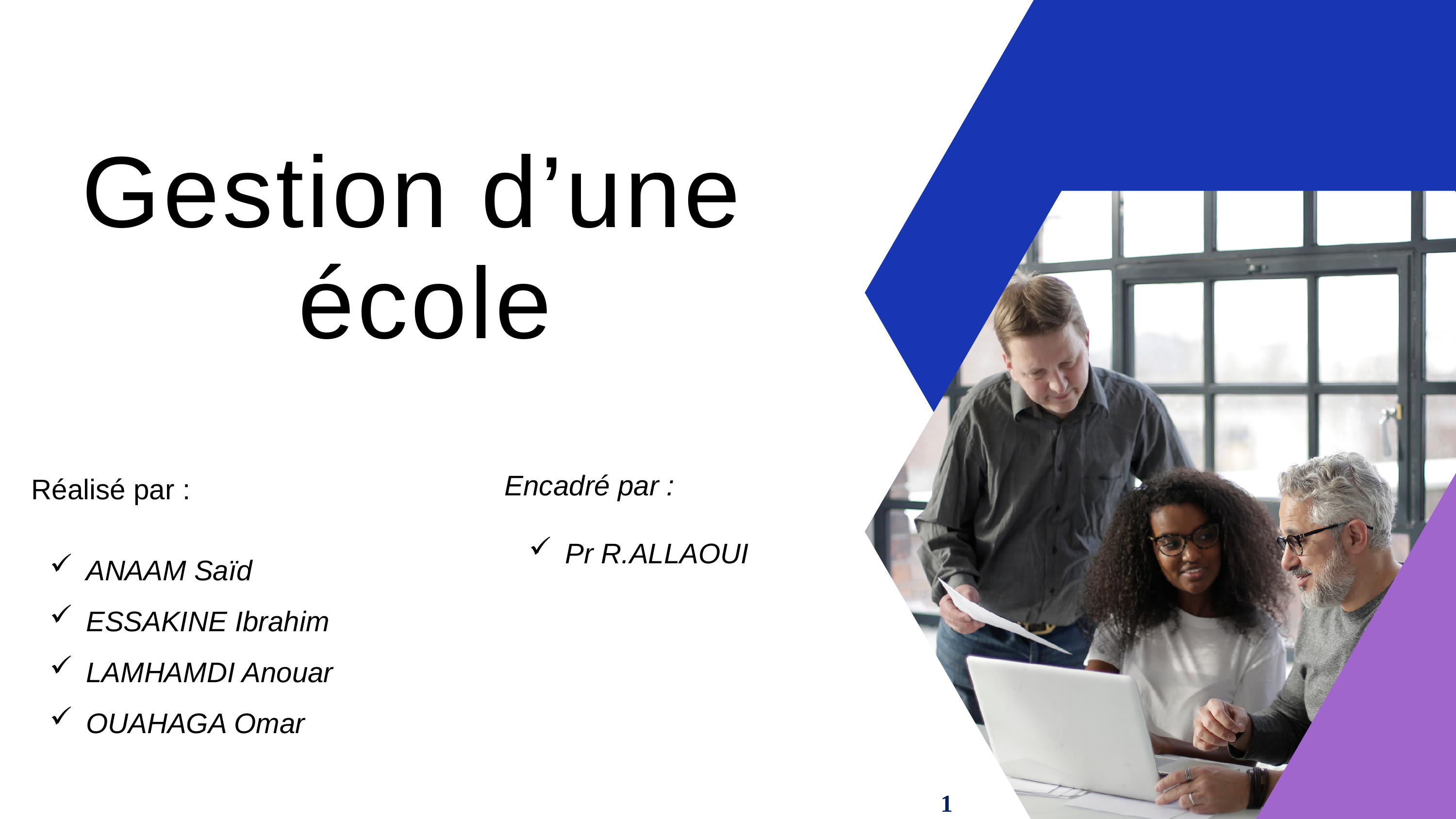

Gestion d’une
école

Encadré par :

Réalisé par :
ANAAM Saïd
ESSAKINE Ibrahim
LAMHAMDI Anouar
OUAHAGA Omar
Pr R.ALLAOUI
1